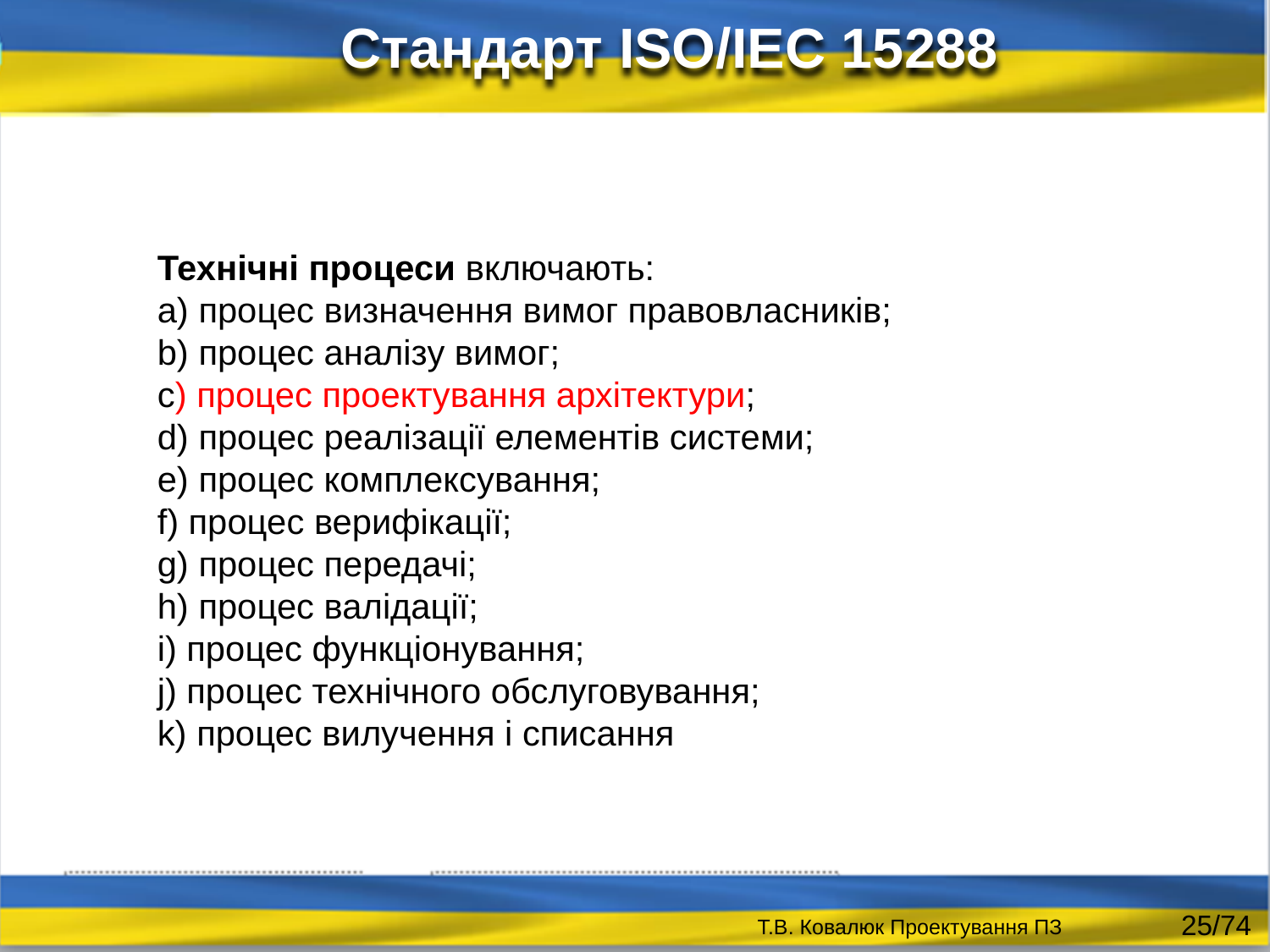

Стандарт ISO/IEC 15288
Технічні процеси включають:
a) процес визначення вимог правовласників;
b) процес аналізу вимог;
c) процес проектування архітектури;
d) процес реалізації елементів системи;
e) процес комплексування;
f) процес верифікації;
g) процес передачі;
h) процес валідації;
i) процес функціонування;
j) процес технічного обслуговування;
k) процес вилучення і списання